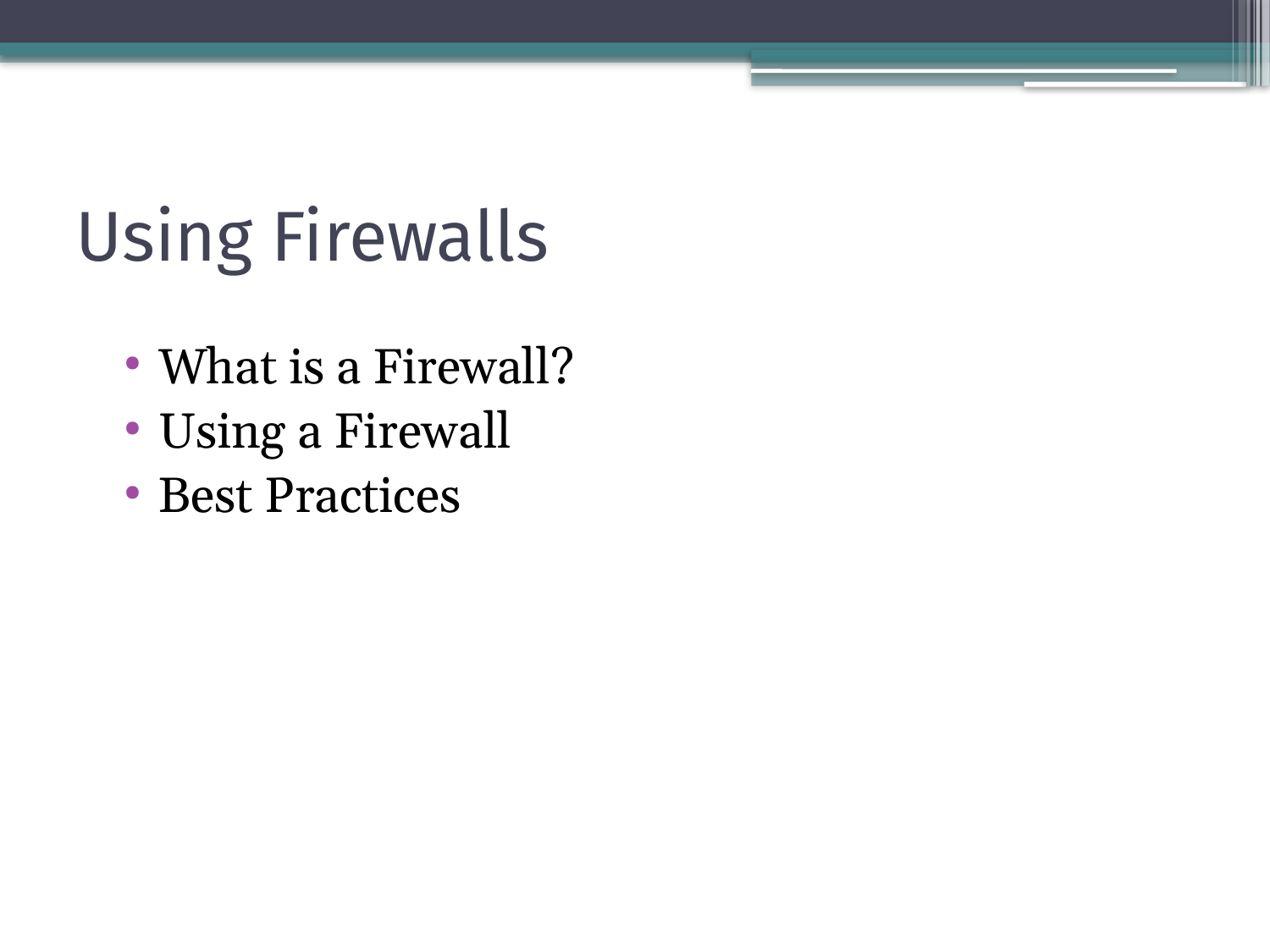

# Using Firewalls
What is a Firewall?
Using a Firewall
Best Practices